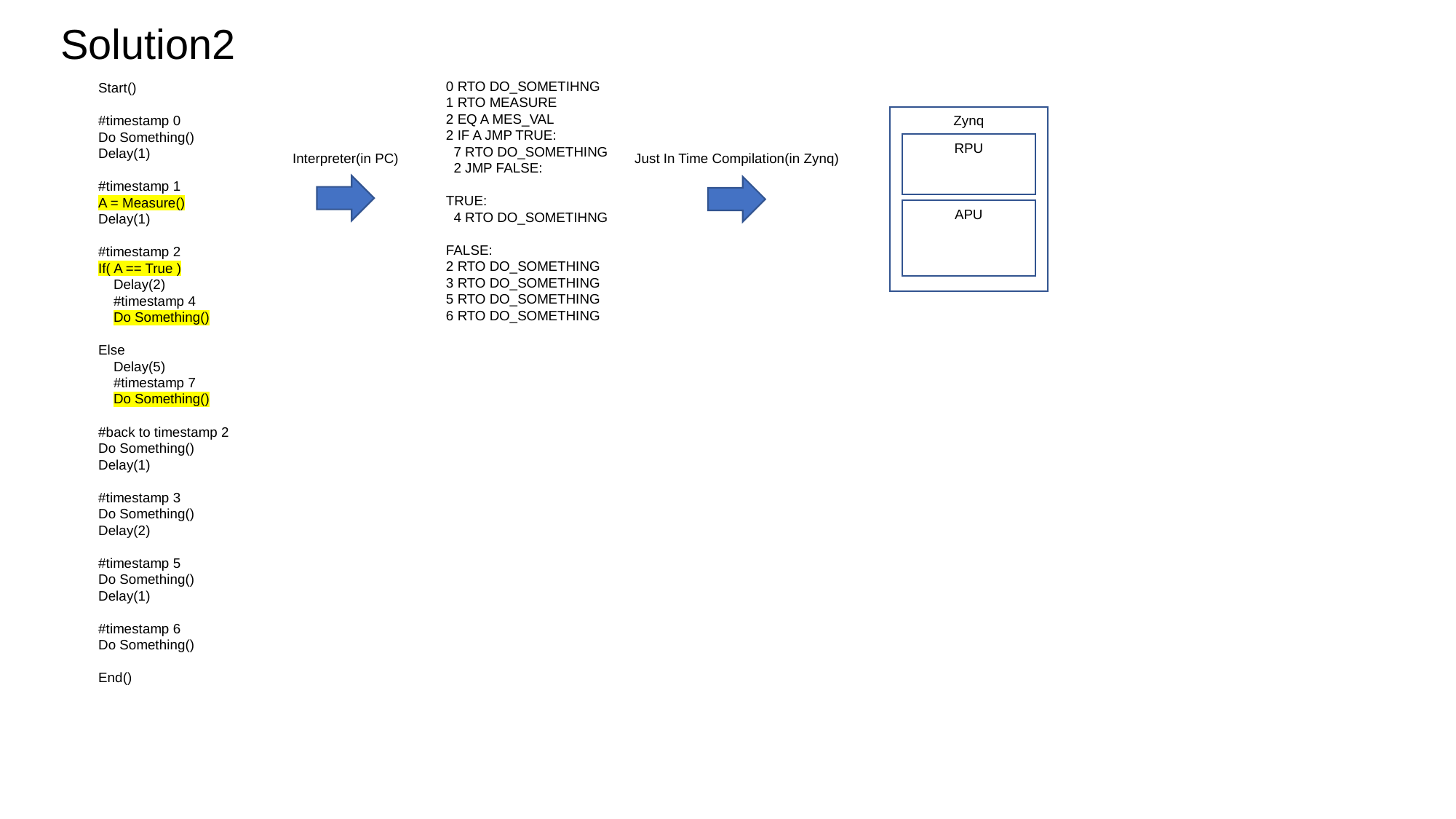

Solution2
Start()

#timestamp 0
Do Something()
Delay(1)

#timestamp 1
A = Measure()
Delay(1)

#timestamp 2
If( A == True )
    Delay(2)
    #timestamp 4
    Do Something()

Else
    Delay(5)
    #timestamp 7
    Do Something()

#back to timestamp 2
Do Something()
Delay(1)

#timestamp 3
Do Something()
Delay(2)

#timestamp 5
Do Something()
Delay(1)

#timestamp 6
Do Something()

End()

0 RTO DO_SOMETIHNG
1 RTO MEASURE
2 EQ A MES_VAL
2 IF A JMP TRUE:
  7 RTO DO_SOMETHING
  2 JMP FALSE:

TRUE:
  4 RTO DO_SOMETIHNG

FALSE:
2 RTO DO_SOMETHING
3 RTO DO_SOMETHING
5 RTO DO_SOMETHING
6 RTO DO_SOMETHING
Zynq
RPU
APU
Interpreter(in PC)
Just In Time Compilation(in Zynq)